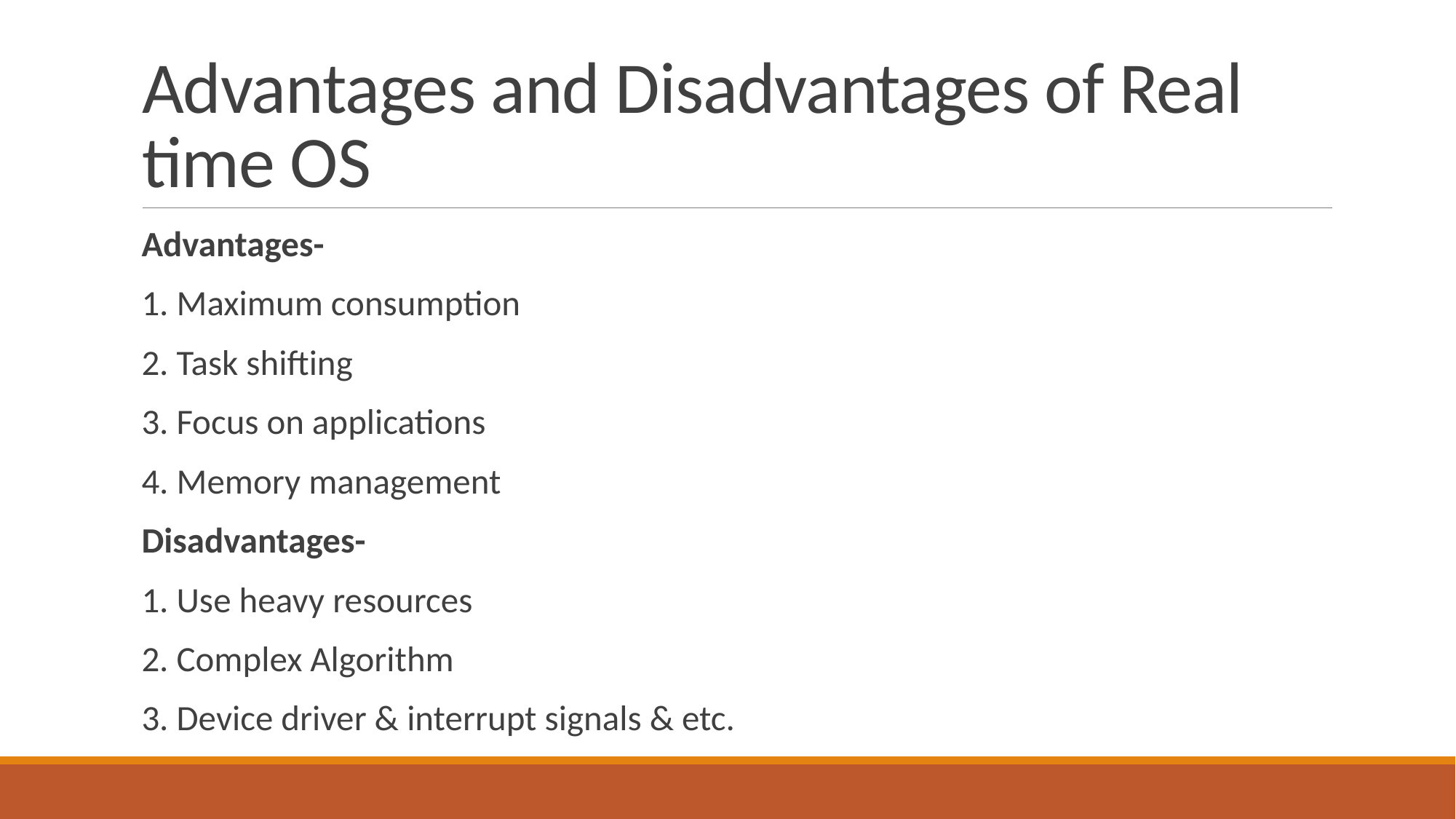

# Advantages and Disadvantages of Real time OS
Advantages-
1. Maximum consumption
2. Task shifting
3. Focus on applications
4. Memory management
Disadvantages-
1. Use heavy resources
2. Complex Algorithm
3. Device driver & interrupt signals & etc.